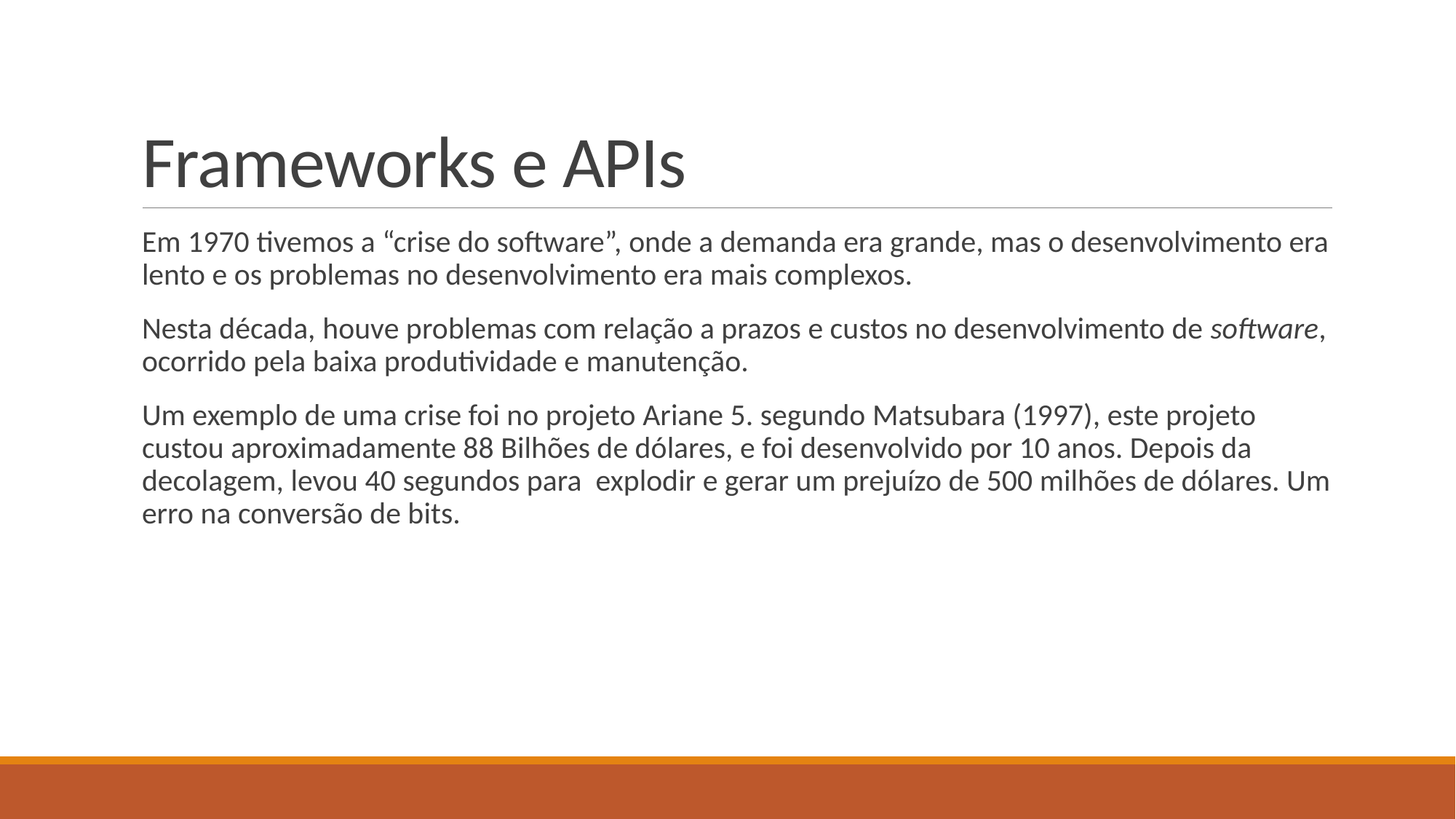

# Frameworks e APIs
Em 1970 tivemos a “crise do software”, onde a demanda era grande, mas o desenvolvimento era lento e os problemas no desenvolvimento era mais complexos.
Nesta década, houve problemas com relação a prazos e custos no desenvolvimento de software, ocorrido pela baixa produtividade e manutenção.
Um exemplo de uma crise foi no projeto Ariane 5. segundo Matsubara (1997), este projeto custou aproximadamente 88 Bilhões de dólares, e foi desenvolvido por 10 anos. Depois da decolagem, levou 40 segundos para  explodir e gerar um prejuízo de 500 milhões de dólares. Um erro na conversão de bits.